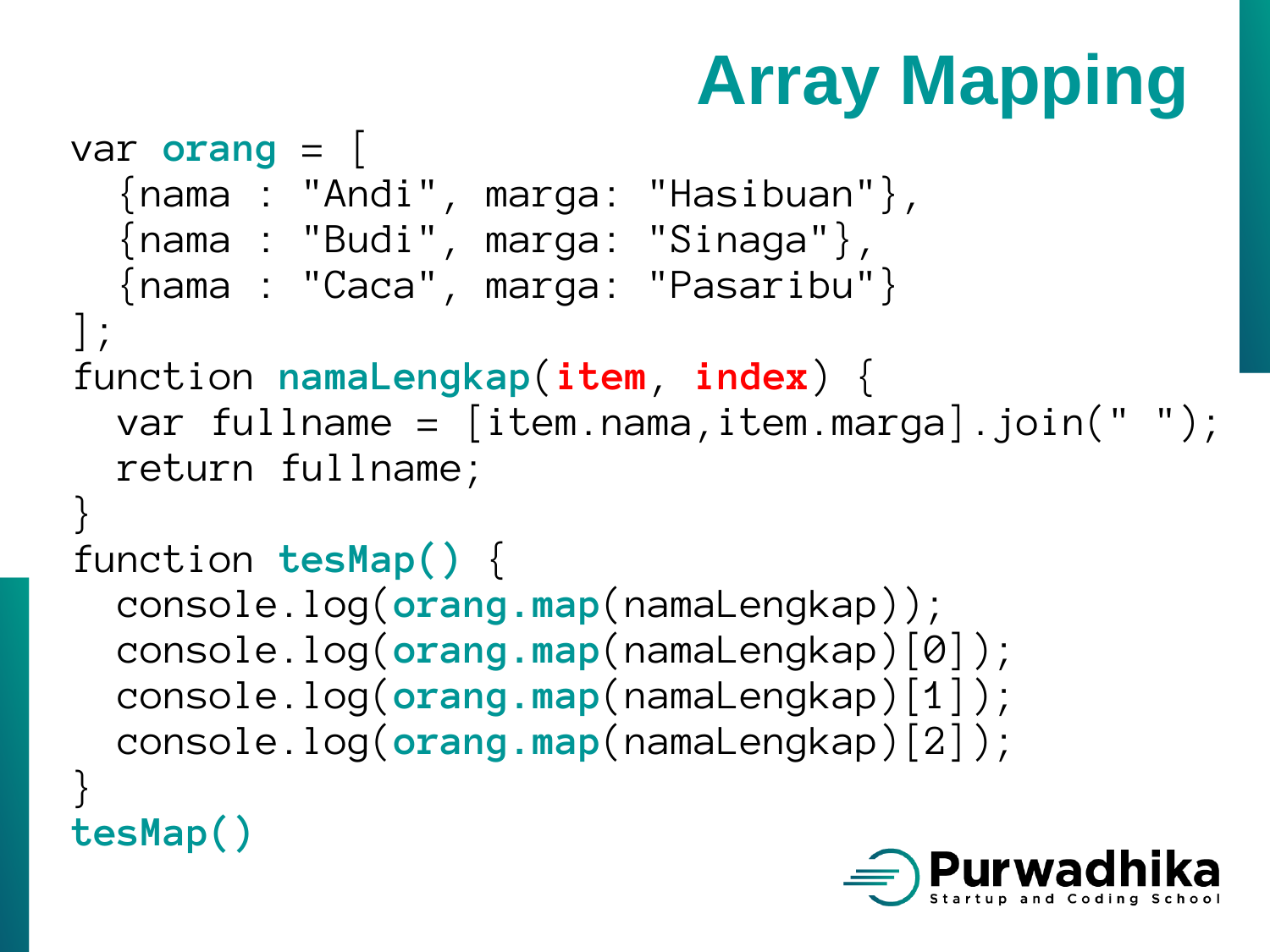

Array Mapping
var orang = [
  {nama : "Andi", marga: "Hasibuan"},
  {nama : "Budi", marga: "Sinaga"},
  {nama : "Caca", marga: "Pasaribu"}
];
function namaLengkap(item, index) {
  var fullname = [item.nama,item.marga].join(" ");
  return fullname;
}
function tesMap() {
  console.log(orang.map(namaLengkap));
  console.log(orang.map(namaLengkap)[0]);
  console.log(orang.map(namaLengkap)[1]);
  console.log(orang.map(namaLengkap)[2]);
}
tesMap()